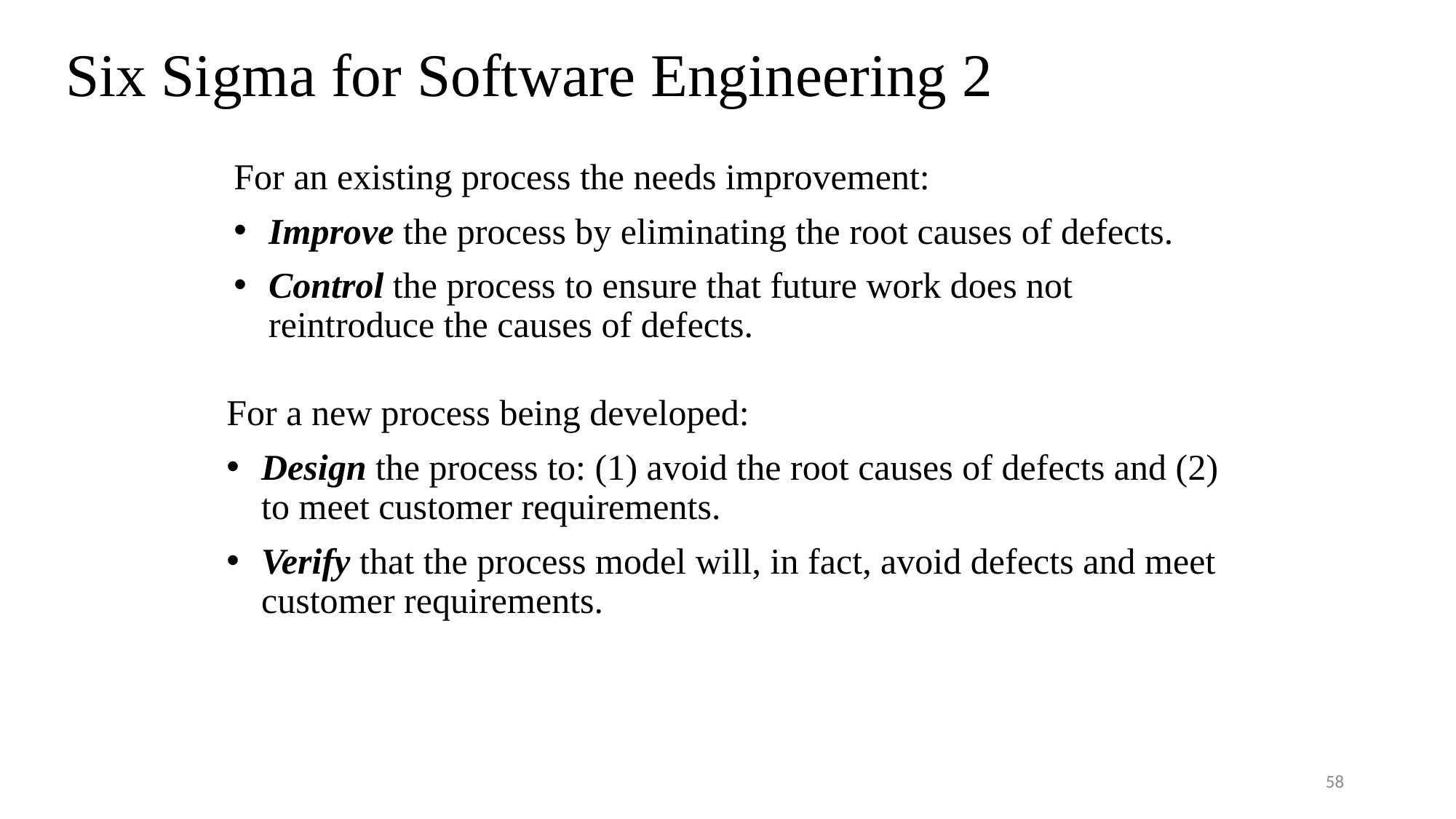

# Six Sigma for Software Engineering 2
For an existing process the needs improvement:
Improve the process by eliminating the root causes of defects.
Control the process to ensure that future work does not reintroduce the causes of defects.
For a new process being developed:
Design the process to: (1) avoid the root causes of defects and (2) to meet customer requirements.
Verify that the process model will, in fact, avoid defects and meet customer requirements.
58